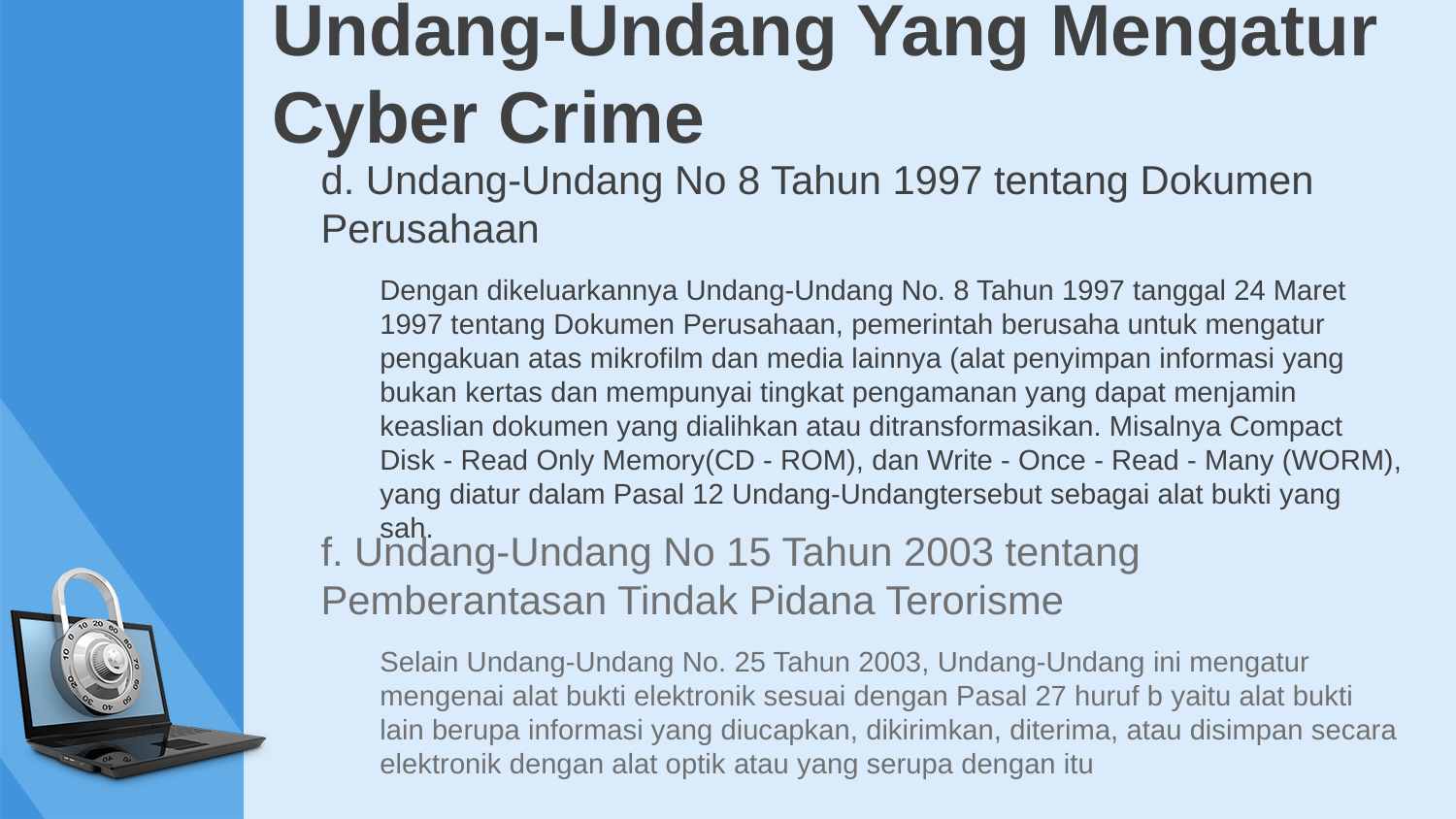

# Undang-Undang Yang Mengatur Cyber Crime
d. Undang-Undang No 8 Tahun 1997 tentang Dokumen Perusahaan
Dengan dikeluarkannya Undang-Undang No. 8 Tahun 1997 tanggal 24 Maret 1997 tentang Dokumen Perusahaan, pemerintah berusaha untuk mengatur pengakuan atas mikrofilm dan media lainnya (alat penyimpan informasi yang bukan kertas dan mempunyai tingkat pengamanan yang dapat menjamin keaslian dokumen yang dialihkan atau ditransformasikan. Misalnya Compact Disk - Read Only Memory(CD - ROM), dan Write - Once - Read - Many (WORM), yang diatur dalam Pasal 12 Undang-Undangtersebut sebagai alat bukti yang sah.
f. Undang-Undang No 15 Tahun 2003 tentang Pemberantasan Tindak Pidana Terorisme
Selain Undang-Undang No. 25 Tahun 2003, Undang-Undang ini mengatur mengenai alat bukti elektronik sesuai dengan Pasal 27 huruf b yaitu alat bukti lain berupa informasi yang diucapkan, dikirimkan, diterima, atau disimpan secara elektronik dengan alat optik atau yang serupa dengan itu